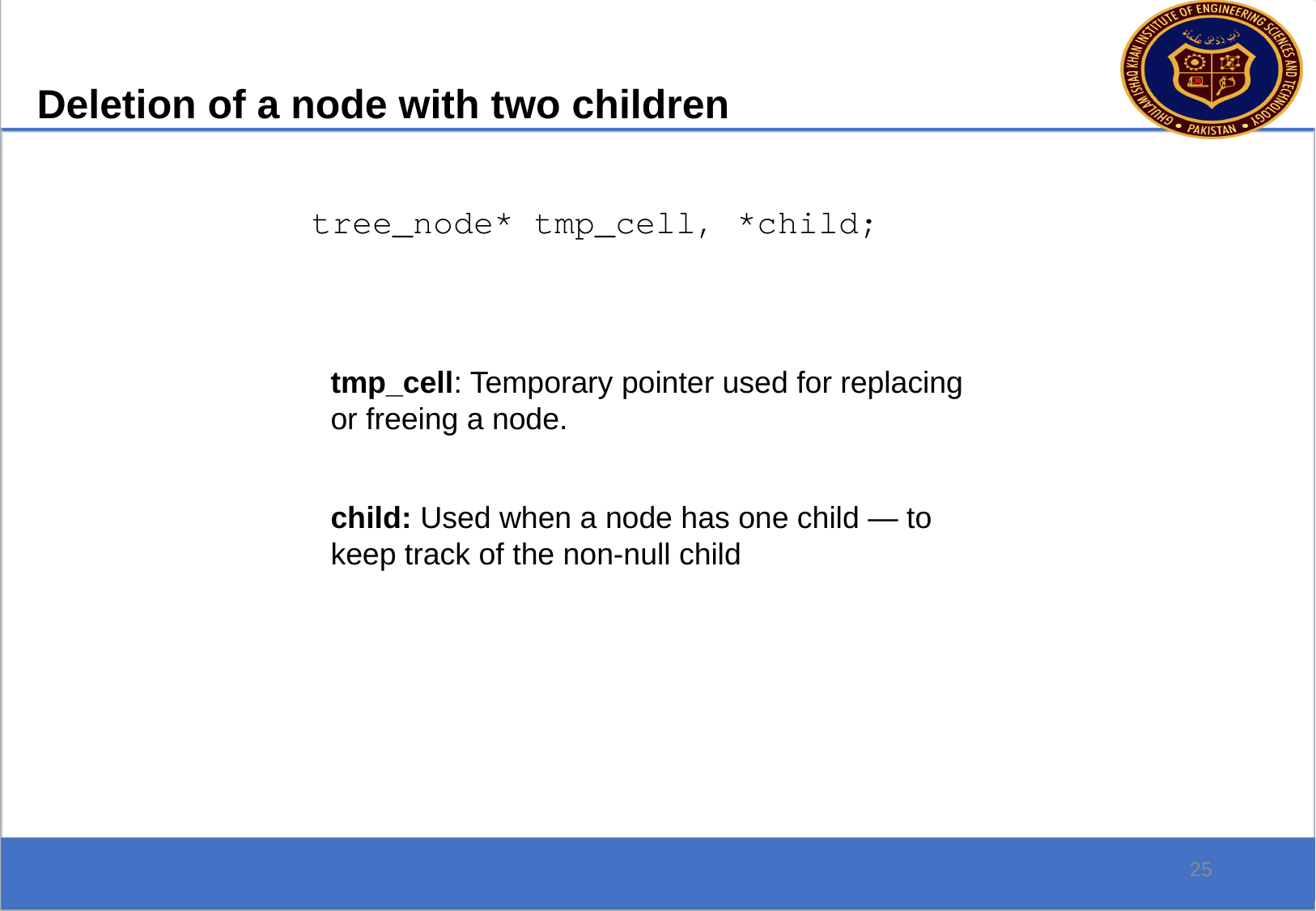

Deletion of a node with two children
tree_node* tmp_cell, *child;
tmp_cell: Temporary pointer used for replacing or freeing a node.
child: Used when a node has one child — to keep track of the non-null child
25